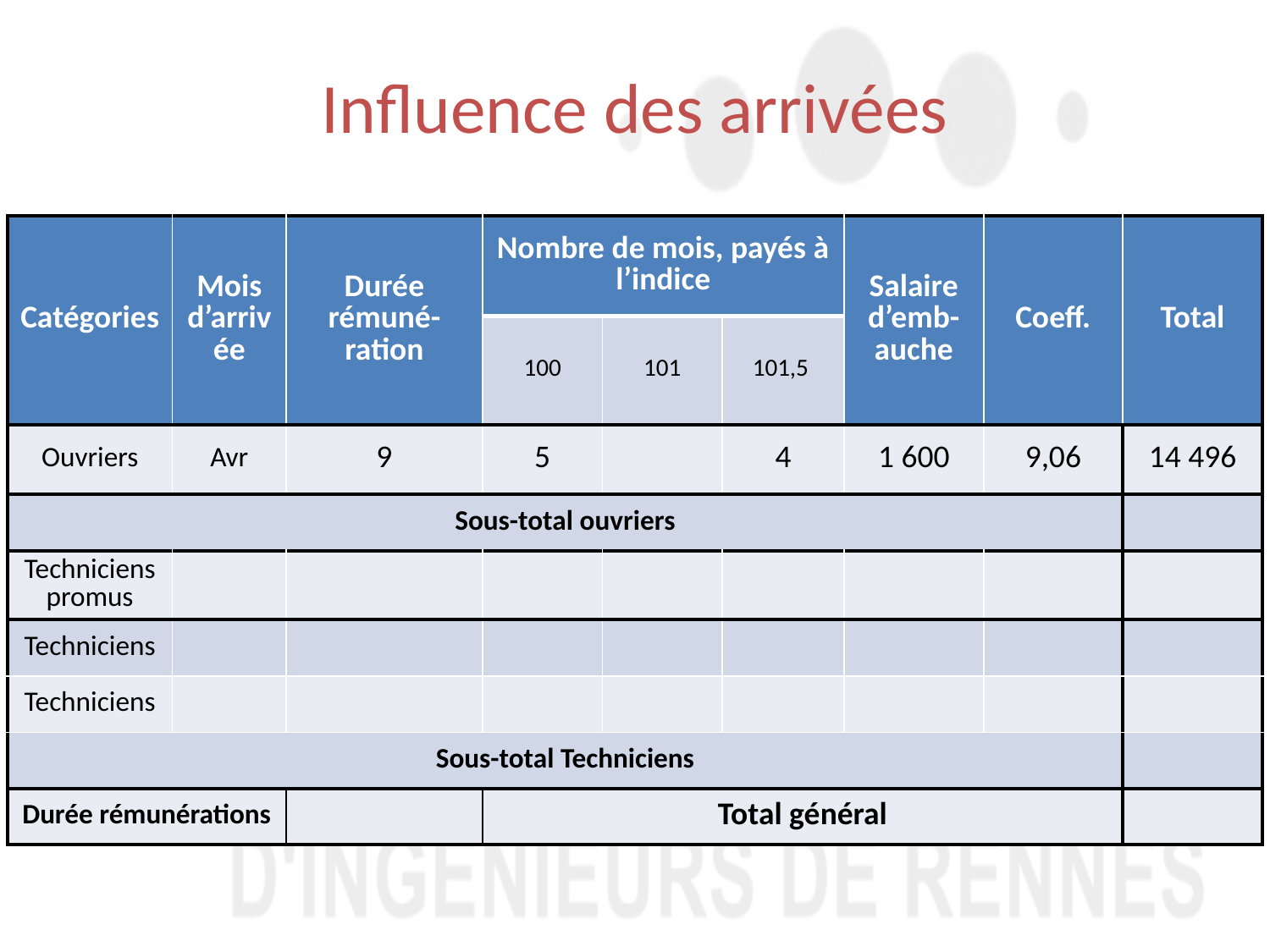

# Influence des arrivées
| Catégories | Mois d’arrivée | Durée rémuné-ration | Nombre de mois, payés à l’indice |  |  | Salaire d’emb-auche | Coeff. | Total |
| --- | --- | --- | --- | --- | --- | --- | --- | --- |
|  |  |  | 100 | 101 | 101,5 |  |  |  |
| Ouvriers | Avr | 9 | 5 |  | 4 | 1 600 | 9,06 | 14 496 |
| Sous-total ouvriers |  |  |  |  |  |  |  |  |
| Techniciens promus |  |  |  |  |  |  |  |  |
| Techniciens |  |  |  |  |  |  |  |  |
| Techniciens |  |  |  |  |  |  |  |  |
| Sous-total Techniciens |  |  |  |  |  |  |  |  |
| Durée rémunérations |  |  | Total général |  |  |  |  |  |